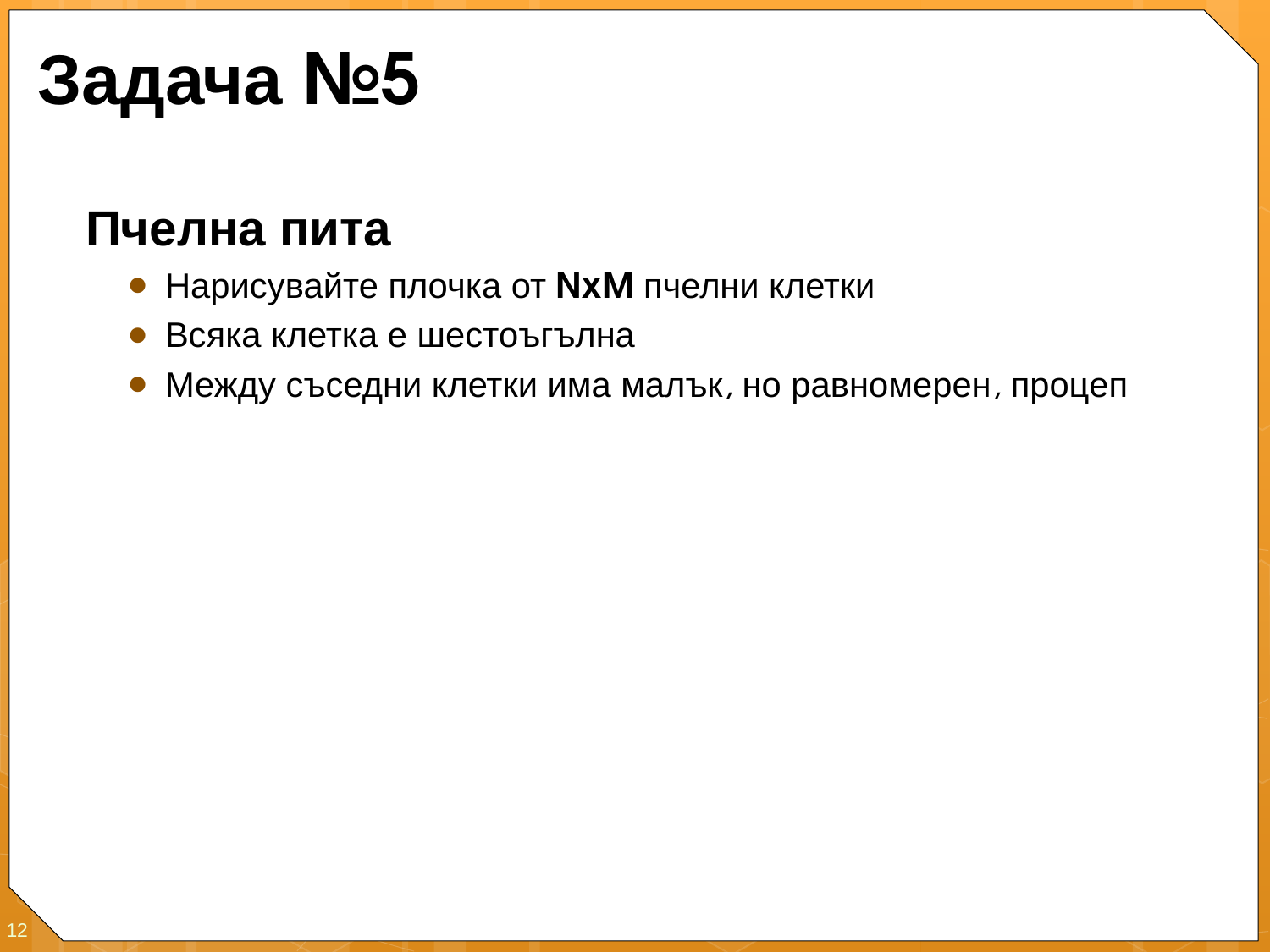

# Задача №5
Пчелна пита
Нарисувайте плочка от NxM пчелни клетки
Всяка клетка е шестоъгълна
Между съседни клетки има малък, но равномерен, процеп